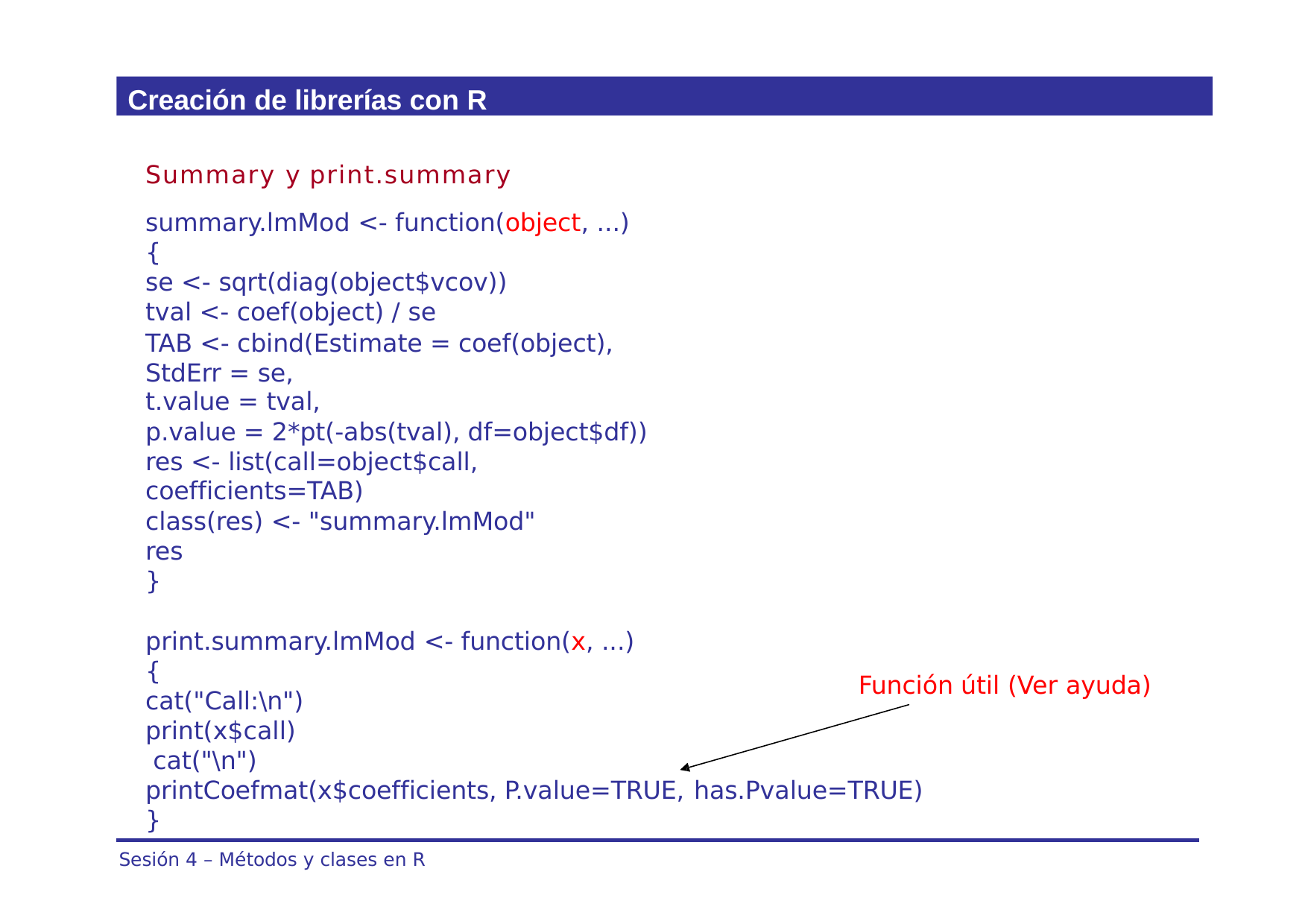

Creación de librerías con R
Summary y print.summary
summary.lmMod <- function(object, ...)
{
se <- sqrt(diag(object$vcov))  tval <- coef(object) / se
TAB <- cbind(Estimate = coef(object),  StdErr = se,
t.value = tval,
p.value = 2*pt(-abs(tval), df=object$df))  res <- list(call=object$call,  coefficients=TAB)
class(res) <- "summary.lmMod"  res
}
print.summary.lmMod <- function(x, ...)
{
cat("Call:\n")
print(x$call)  cat("\n")
Función útil (Ver ayuda)

printCoefmat(x$coefficients, P.value=TRUE, has.Pvalue=TRUE)
}

Sesión 4 – Métodos y clases en R